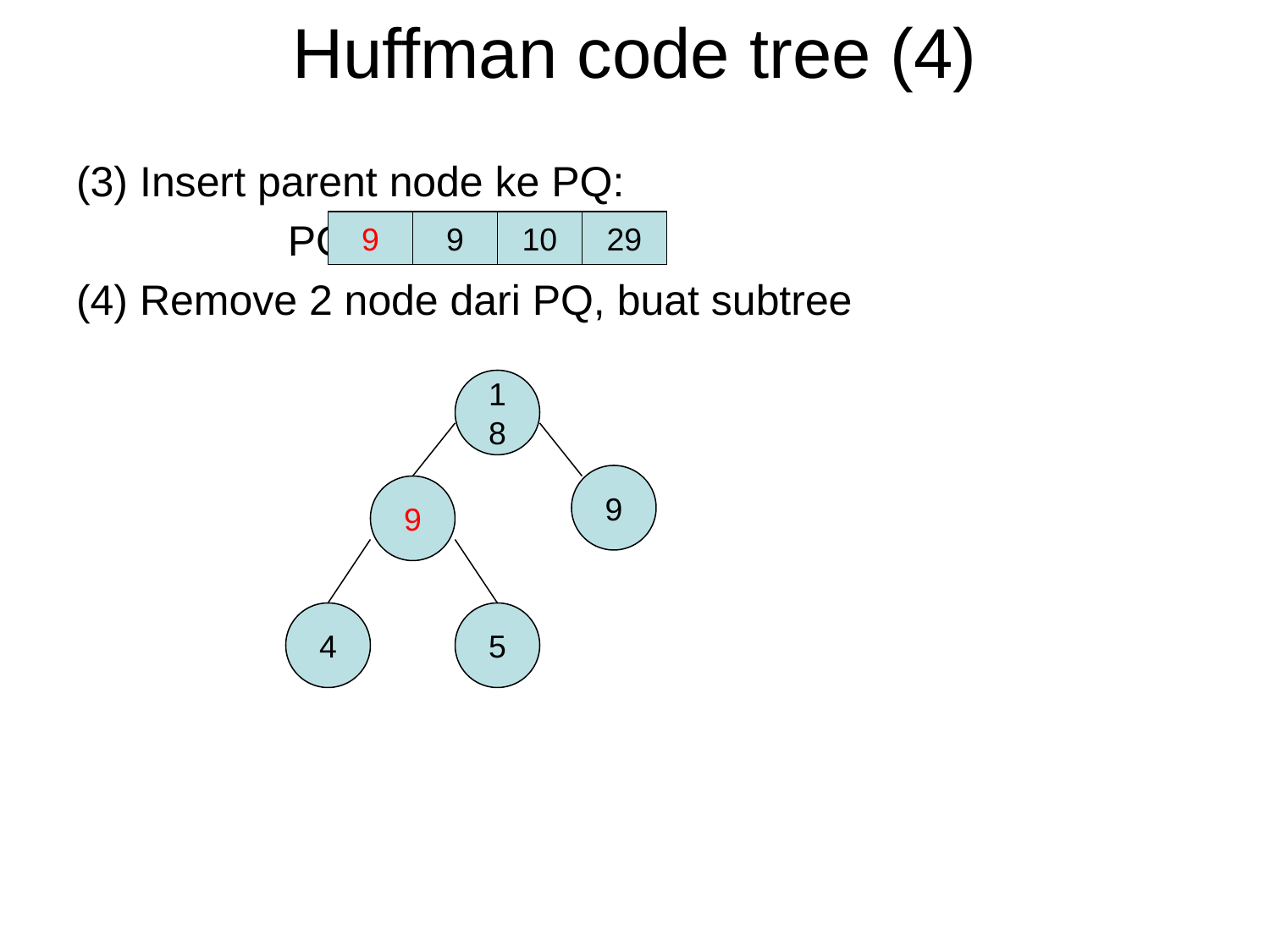

# Huffman code tree (4)
(3) Insert parent node ke PQ:
		PQ:
(4) Remove 2 node dari PQ, buat subtree
9
9
10
29
18
9
9
4
5